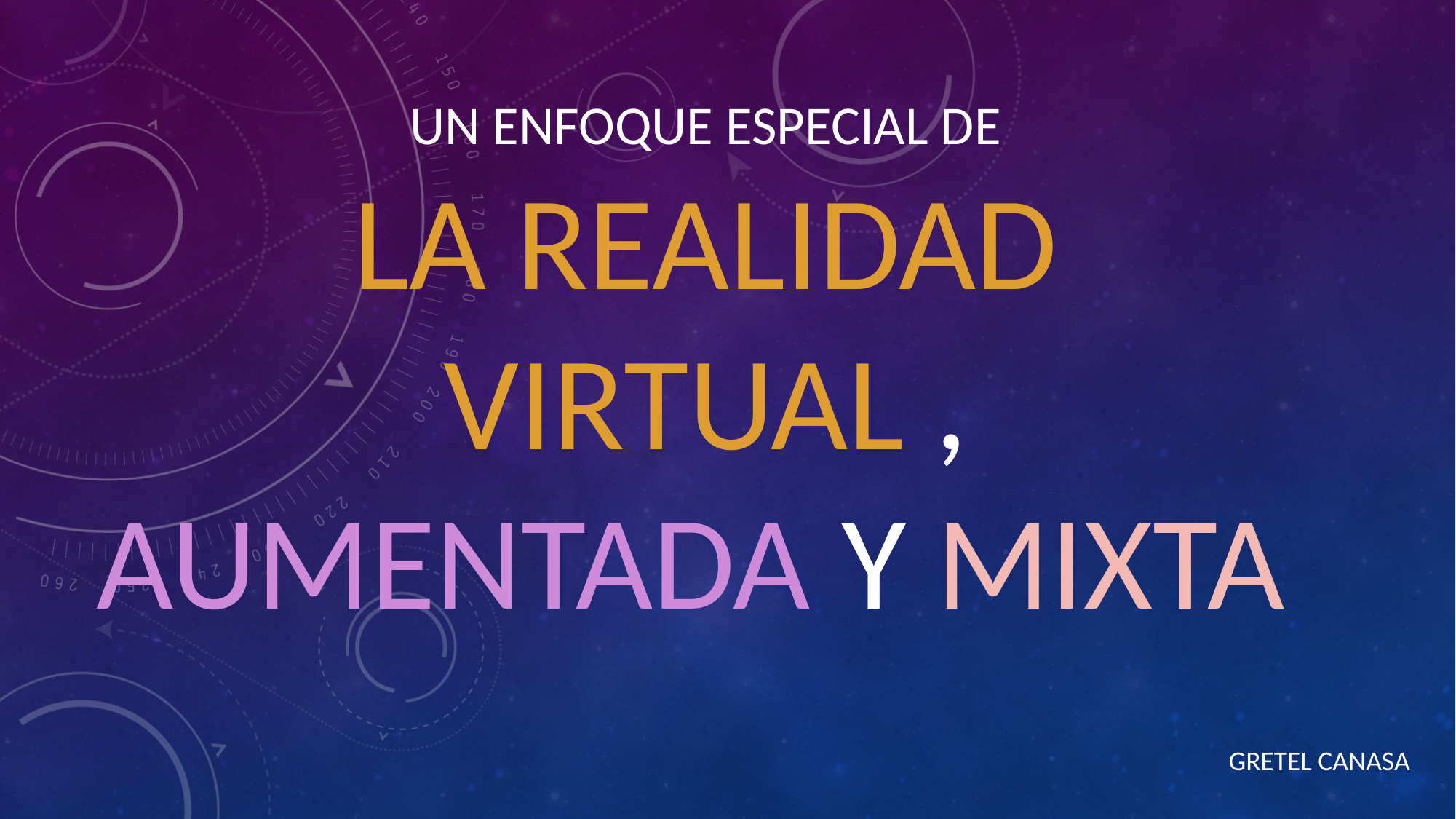

# Un enfoque especial de la Realidad virtual , aumentada y mixta
Gretel canasa